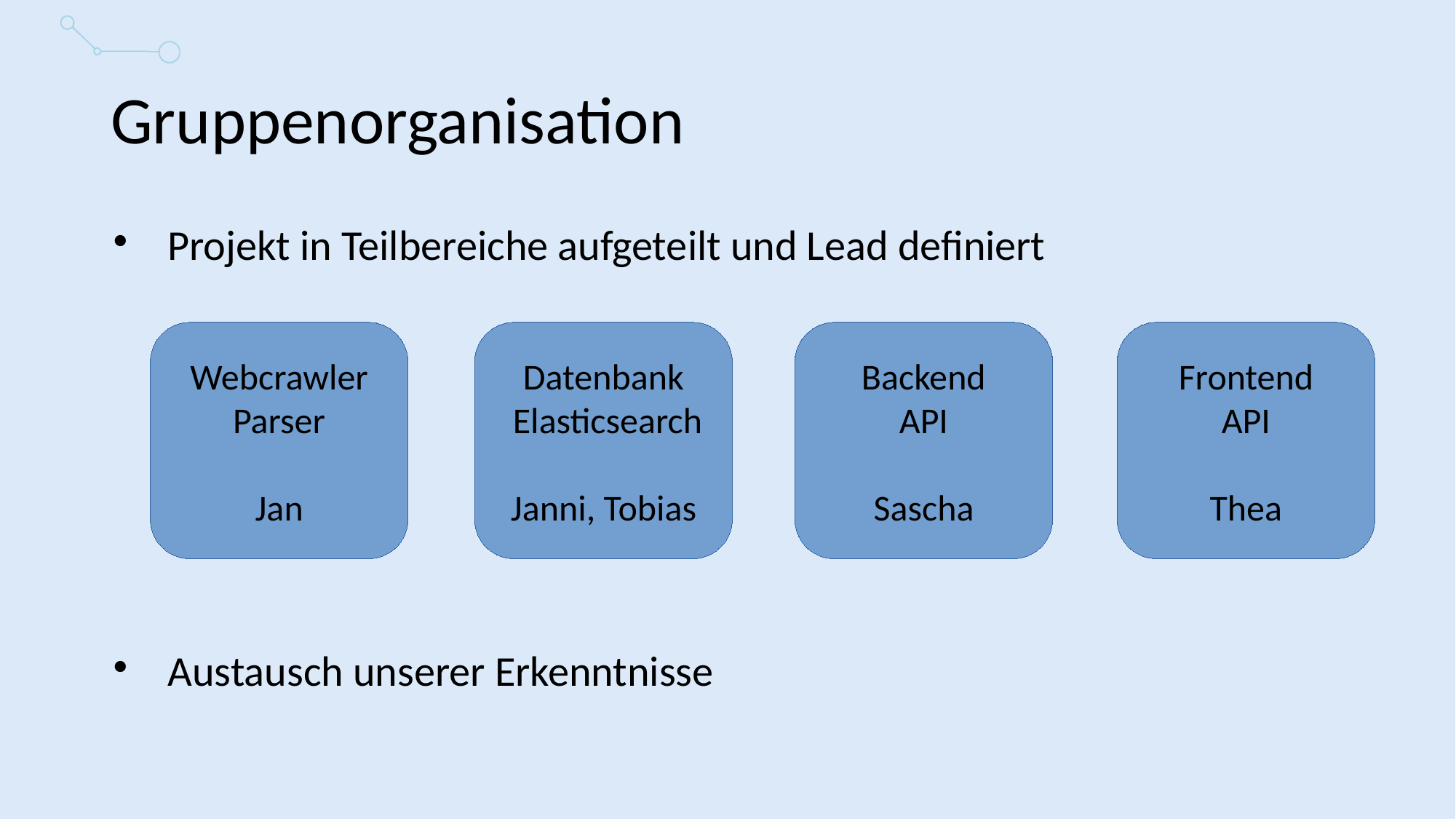

Gruppenorganisation
Projekt in Teilbereiche aufgeteilt und Lead definiert

Austausch unserer Erkenntnisse
Webcrawler
Parser

Jan
Datenbank
 Elasticsearch

Janni, Tobias
Backend
API

Sascha
Frontend
API

Thea